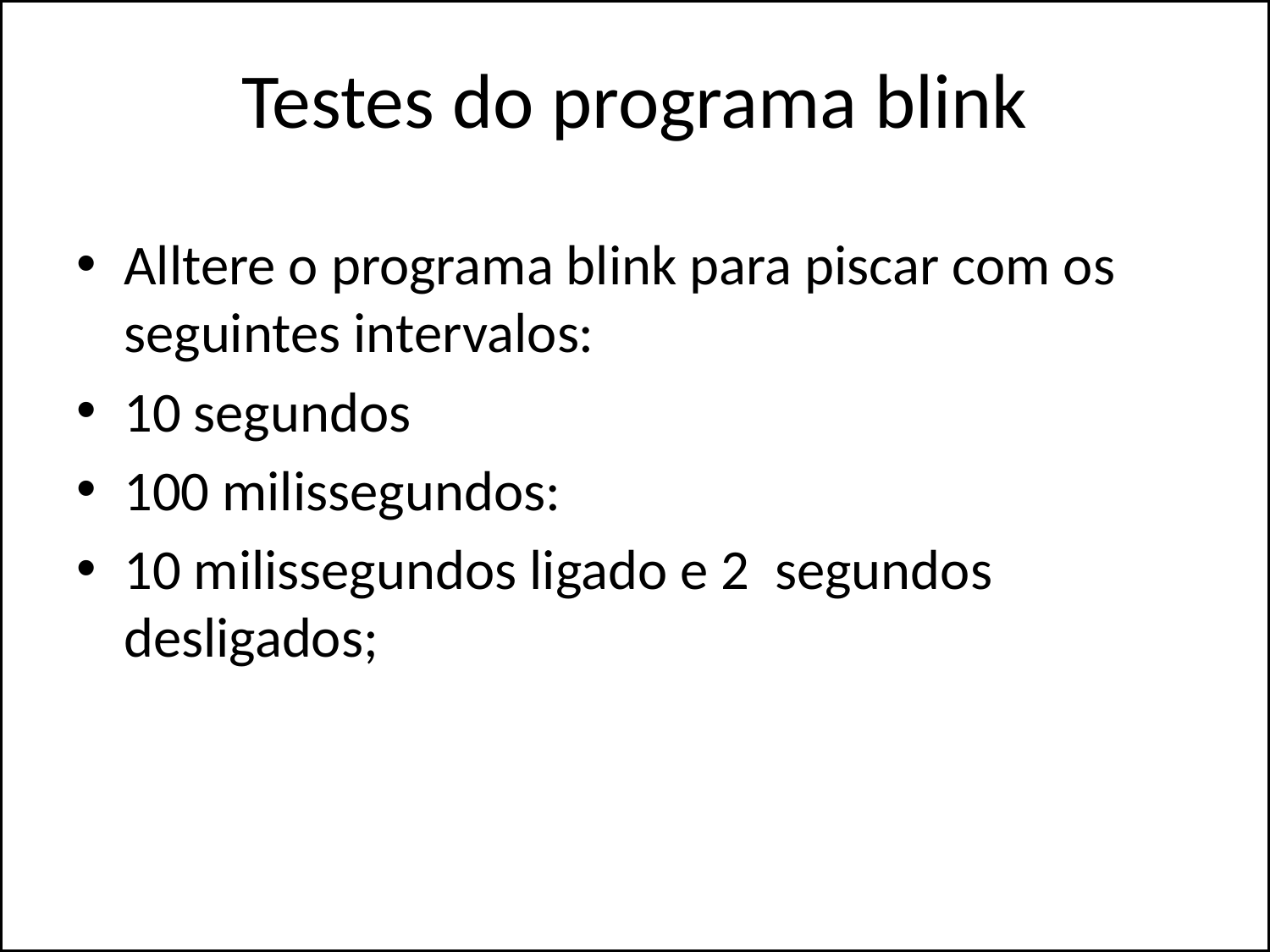

# Testes do programa blink
Alltere o programa blink para piscar com os seguintes intervalos:
10 segundos
100 milissegundos:
10 milissegundos ligado e 2  segundos desligados;